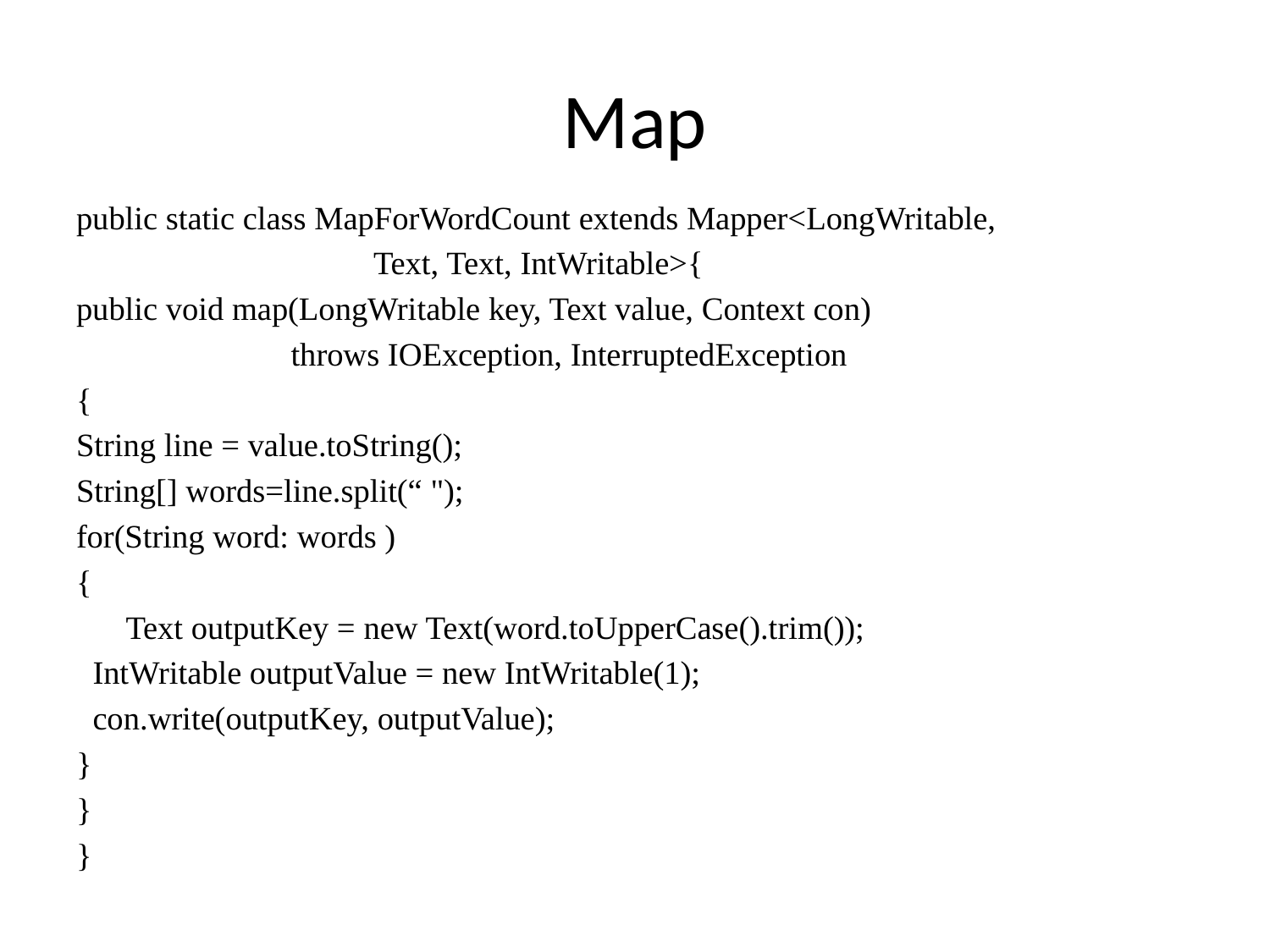

# Map
public static class MapForWordCount extends Mapper<LongWritable,
                                    Text, Text, IntWritable>{
public void map(LongWritable key, Text value, Context con)
                          throws IOException, InterruptedException
{
String line = value.toString();
String[] words=line.split(“ ");
for(String word: words )
{
      Text outputKey = new Text(word.toUpperCase().trim());
  IntWritable outputValue = new IntWritable(1);
  con.write(outputKey, outputValue);
}
}
}